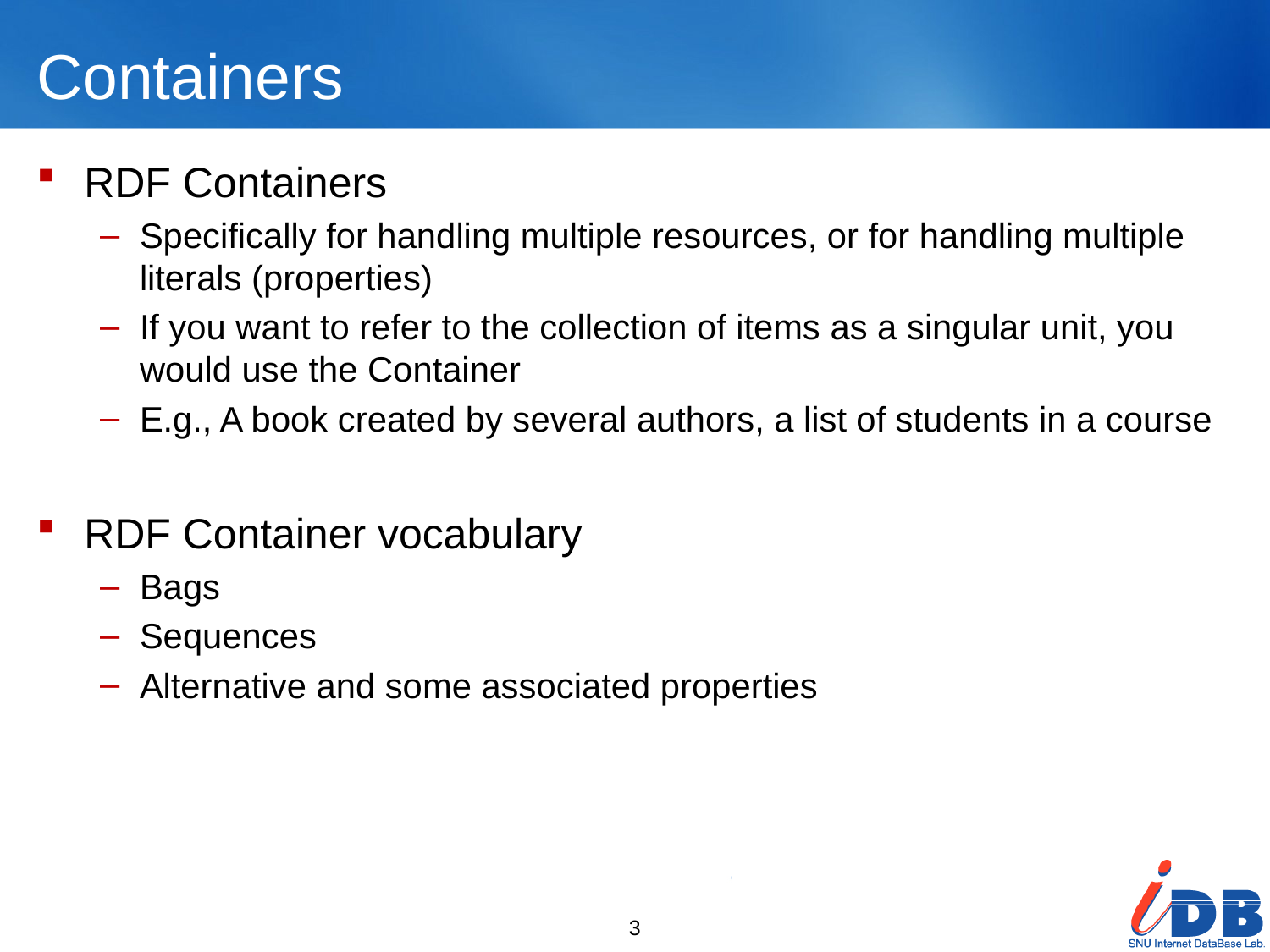

# Containers
RDF Containers
Specifically for handling multiple resources, or for handling multiple literals (properties)
If you want to refer to the collection of items as a singular unit, you would use the Container
E.g., A book created by several authors, a list of students in a course

RDF Container vocabulary
Bags
Sequences
Alternative and some associated properties
3